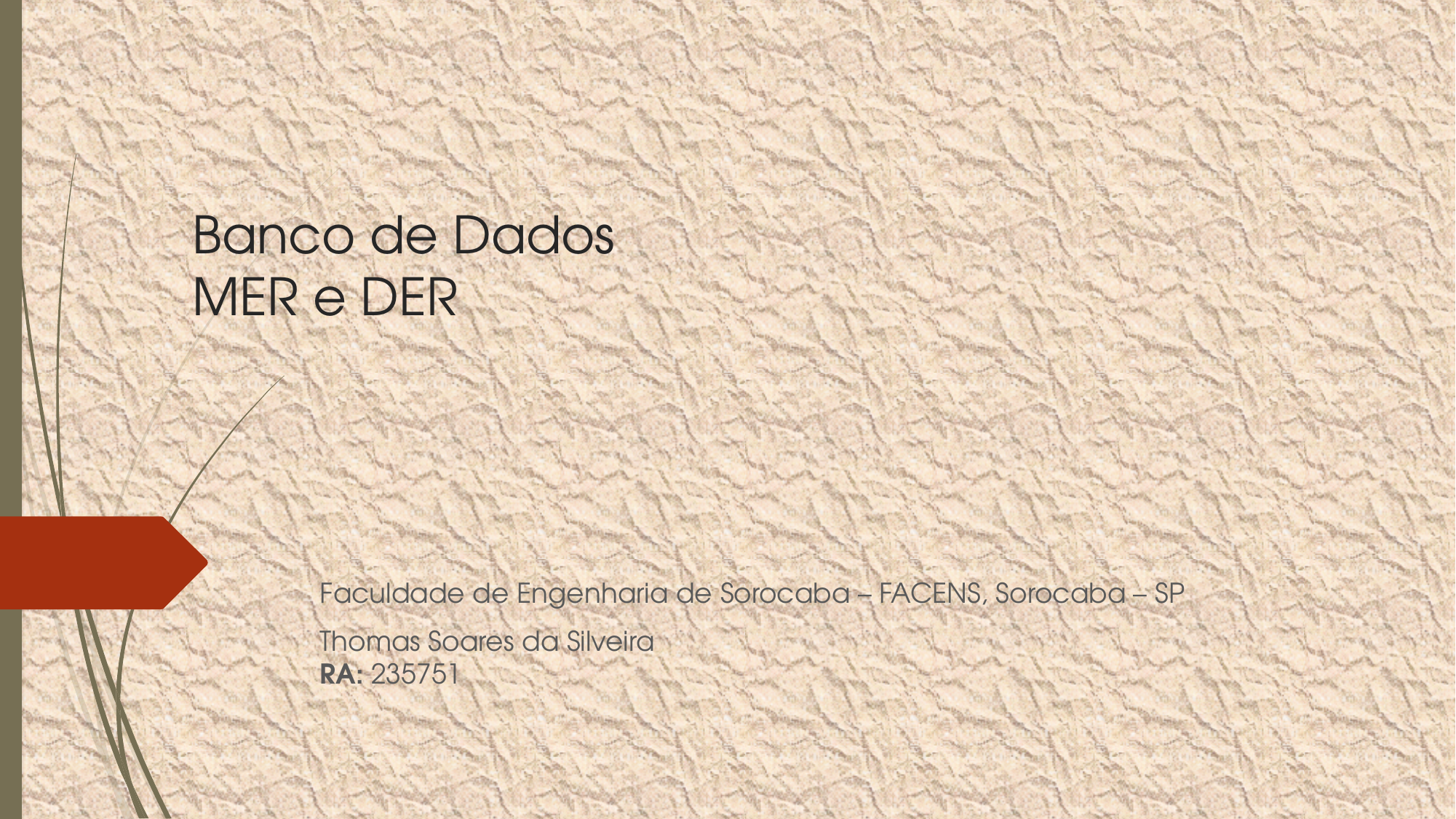

# Banco de Dados MER e DER
Faculdade de Engenharia de Sorocaba – FACENS, Sorocaba – SP
Thomas Soares da Silveira
RA: 235751